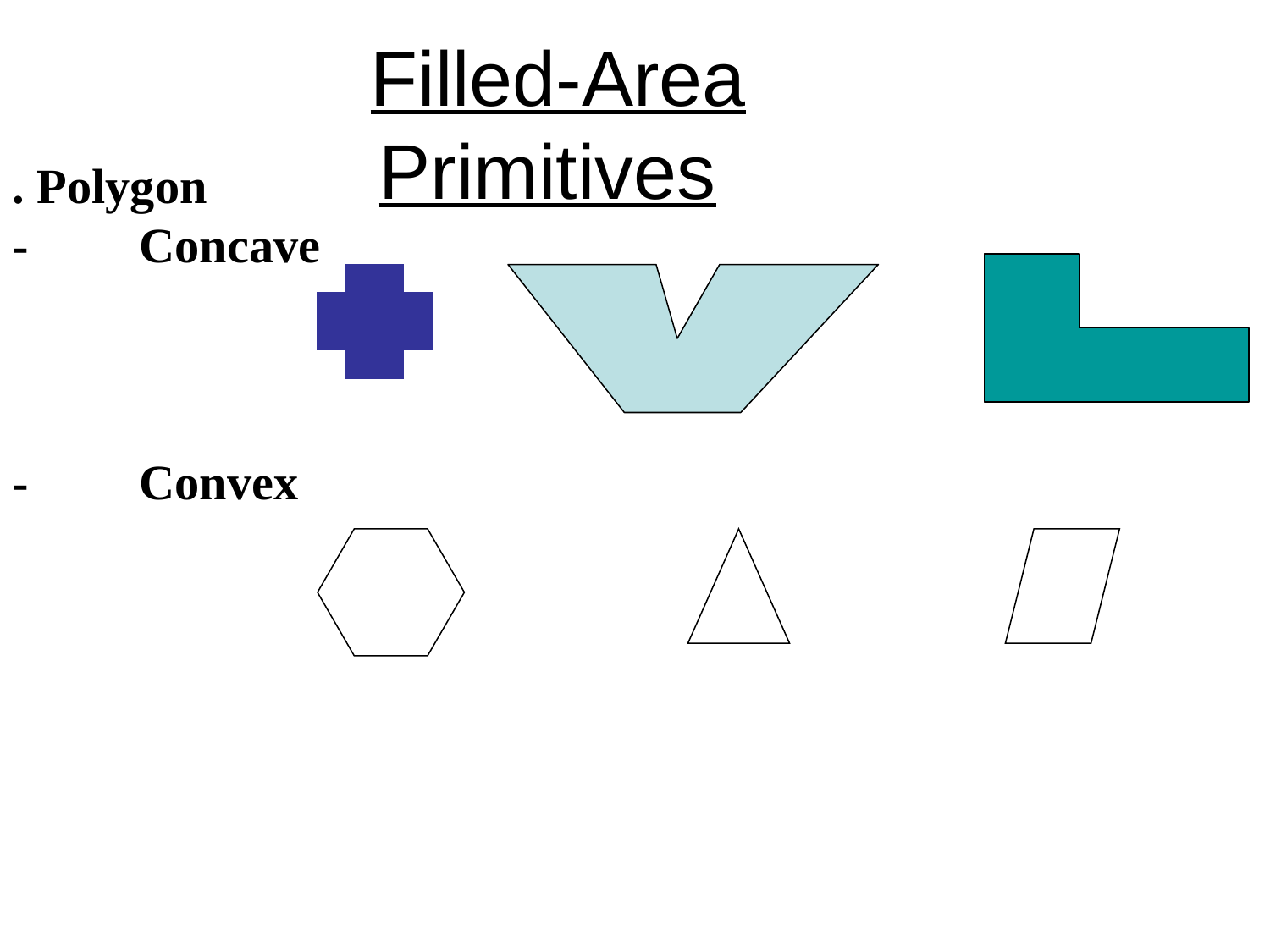

# Filled-Area Primitives
. Polygon
-         Concave

-         Convex